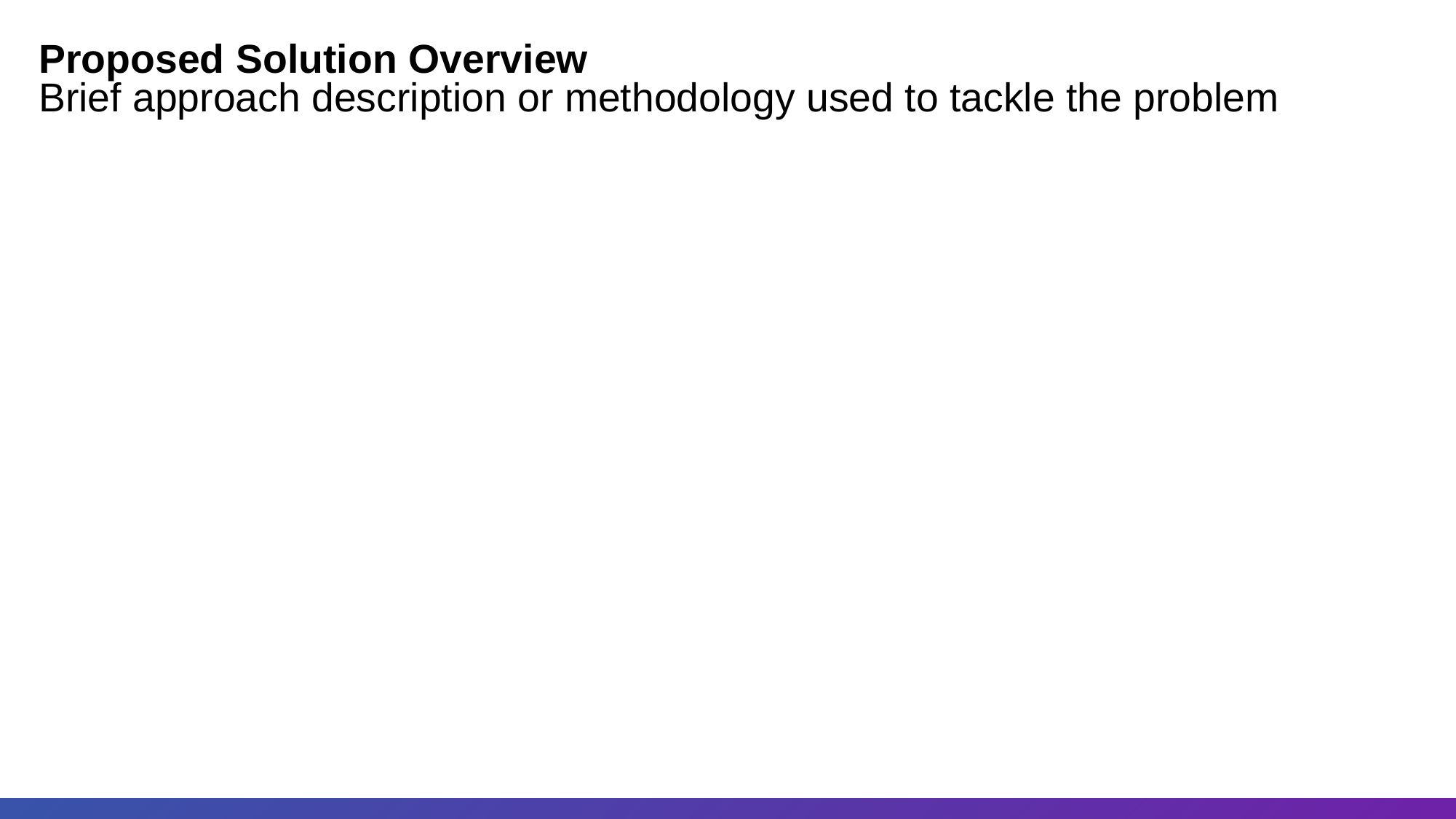

Proposed Solution Overview
Brief approach description or methodology used to tackle the problem